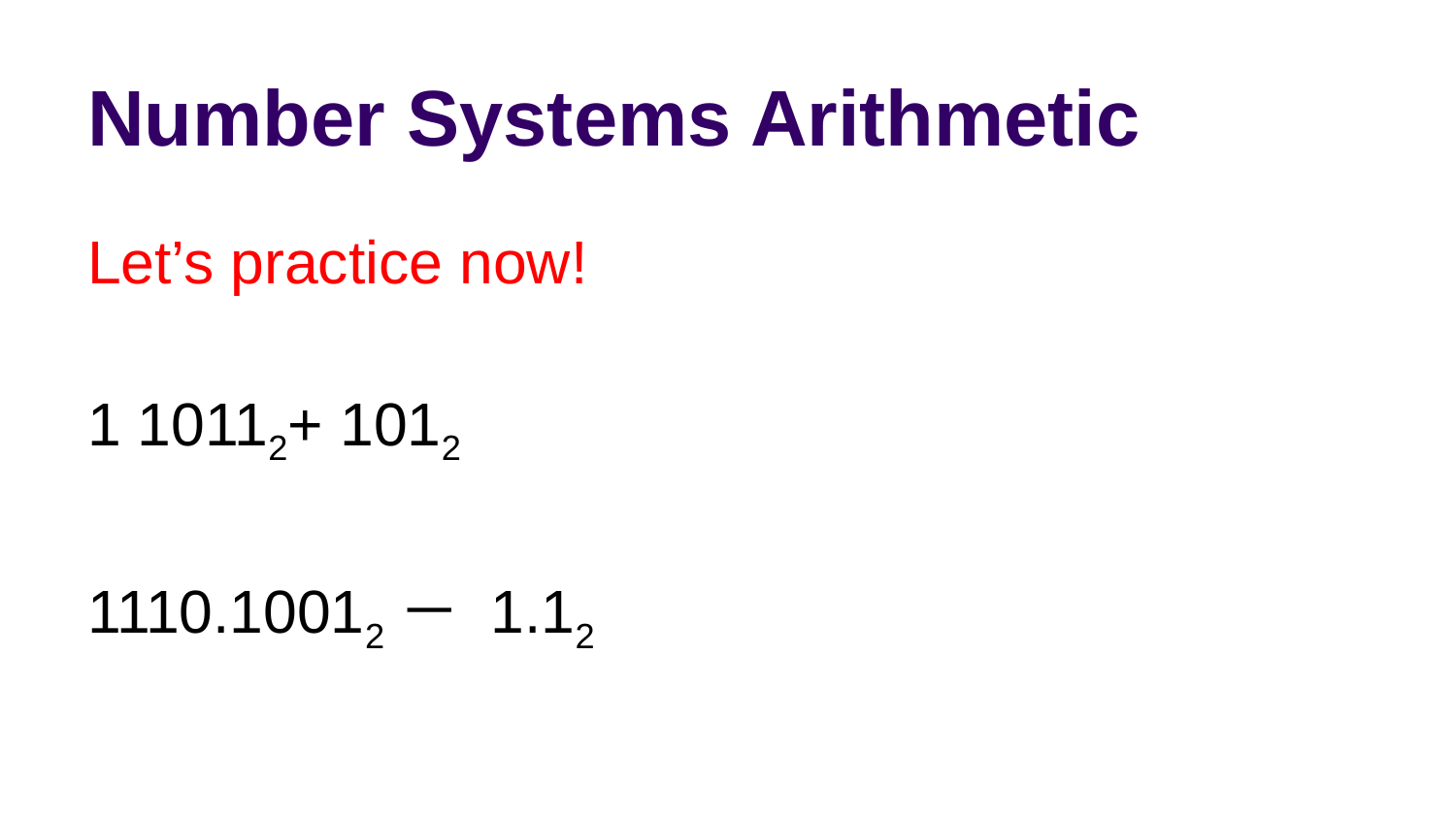

# Number Systems Arithmetic
Let’s practice now!

1 10112+ 1012

1110.10012－ 1.12